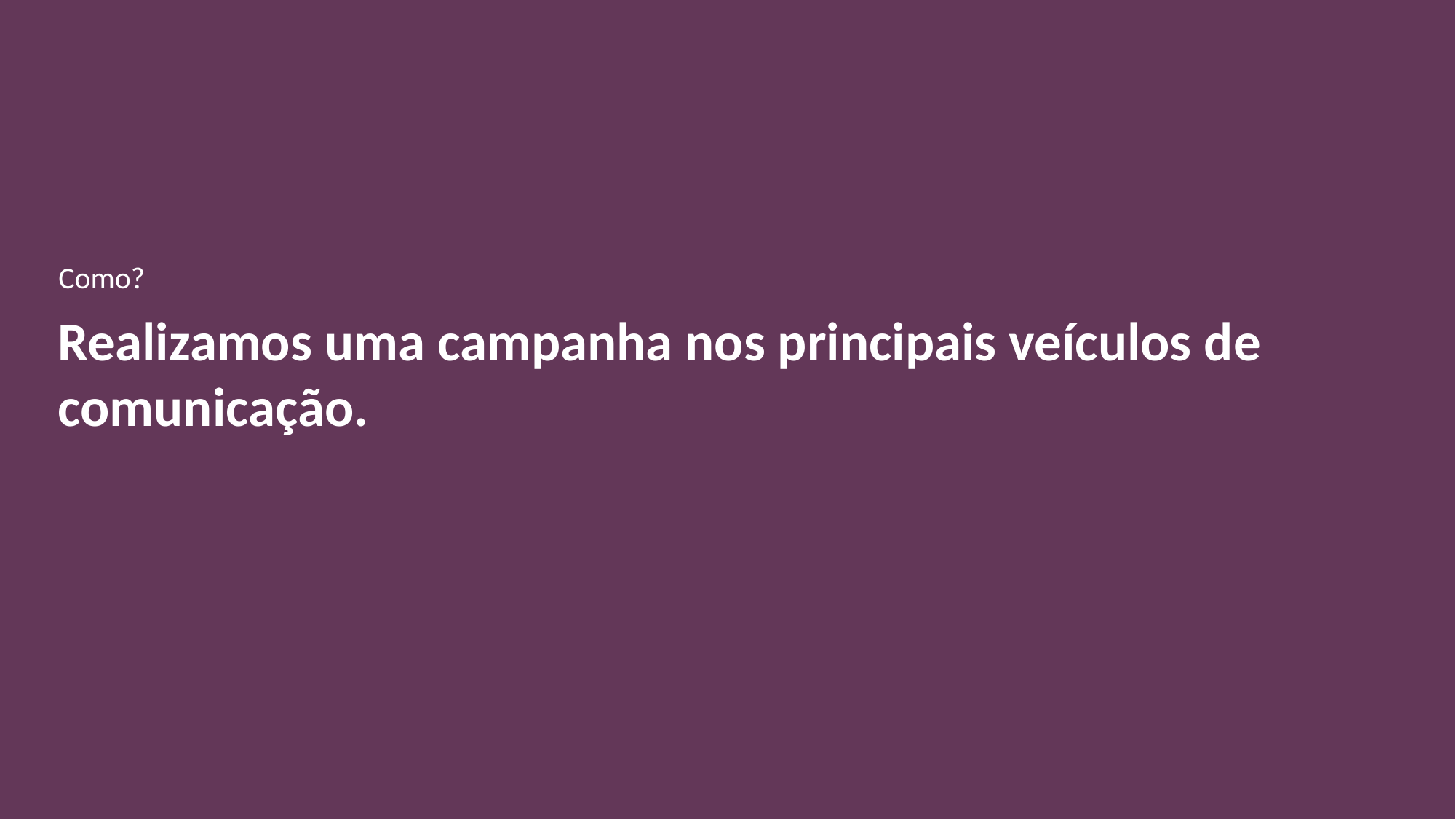

Como?
Realizamos uma campanha nos principais veículos de comunicação.